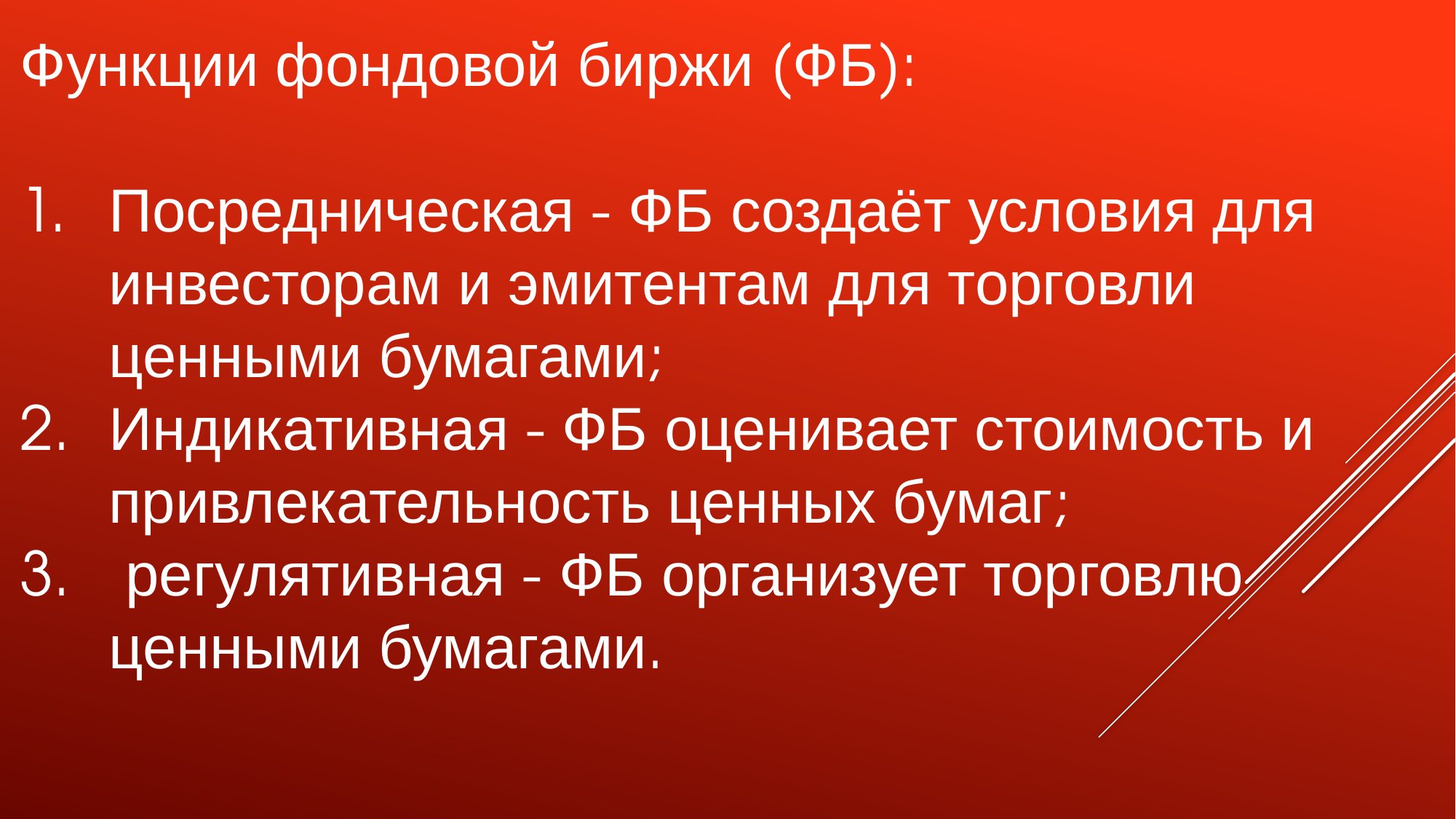

Функции фондовой биржи (ФБ):

Посредническая - ФБ создаёт условия для инвесторам и эмитентам для торговли ценными бумагами;
Индикативная - ФБ оценивает стоимость и привлекательность ценных бумаг;
 регулятивная - ФБ организует торговлю ценными бумагами.